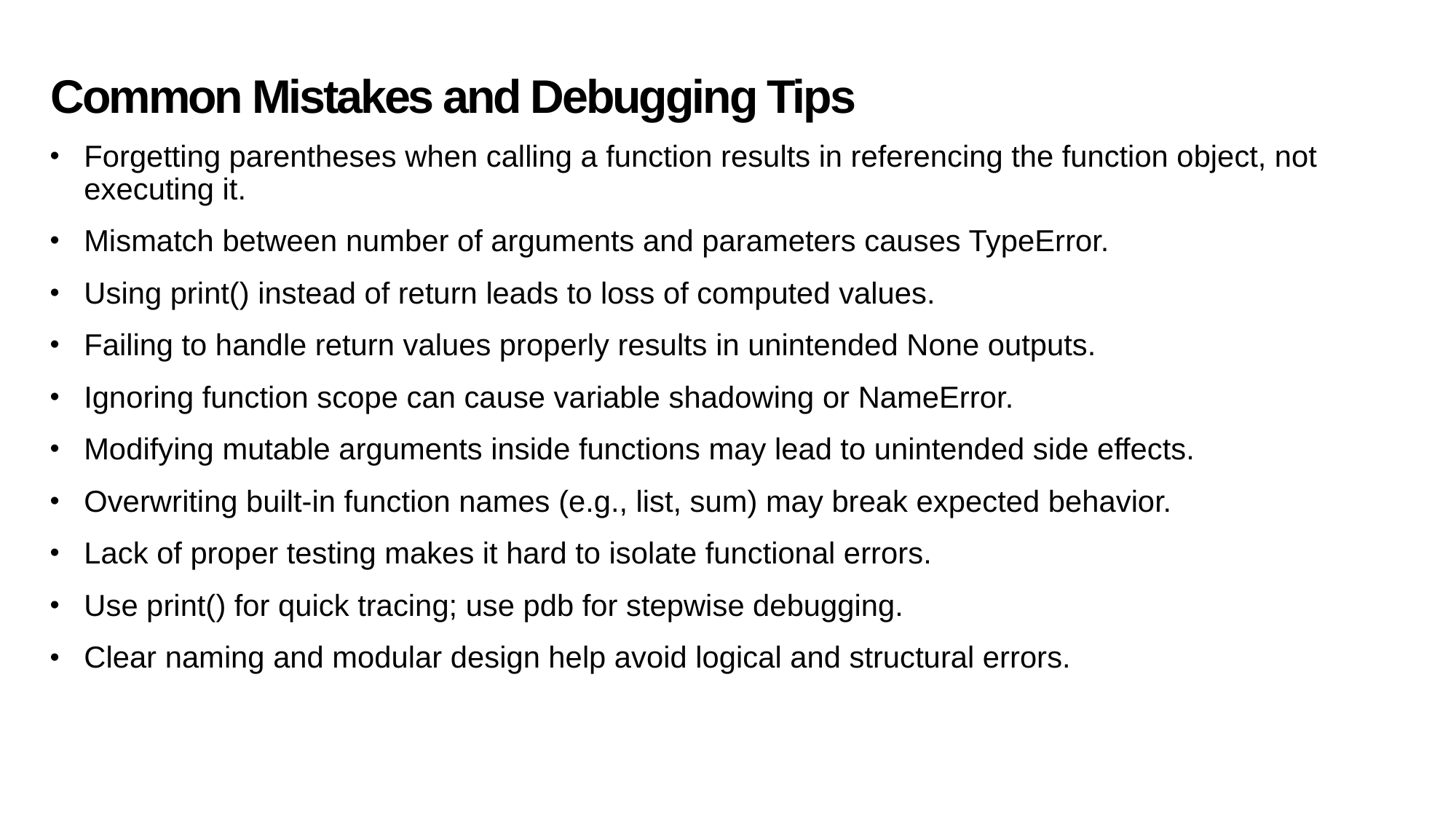

# Common Mistakes and Debugging Tips
Forgetting parentheses when calling a function results in referencing the function object, not executing it.
Mismatch between number of arguments and parameters causes TypeError.
Using print() instead of return leads to loss of computed values.
Failing to handle return values properly results in unintended None outputs.
Ignoring function scope can cause variable shadowing or NameError.
Modifying mutable arguments inside functions may lead to unintended side effects.
Overwriting built-in function names (e.g., list, sum) may break expected behavior.
Lack of proper testing makes it hard to isolate functional errors.
Use print() for quick tracing; use pdb for stepwise debugging.
Clear naming and modular design help avoid logical and structural errors.